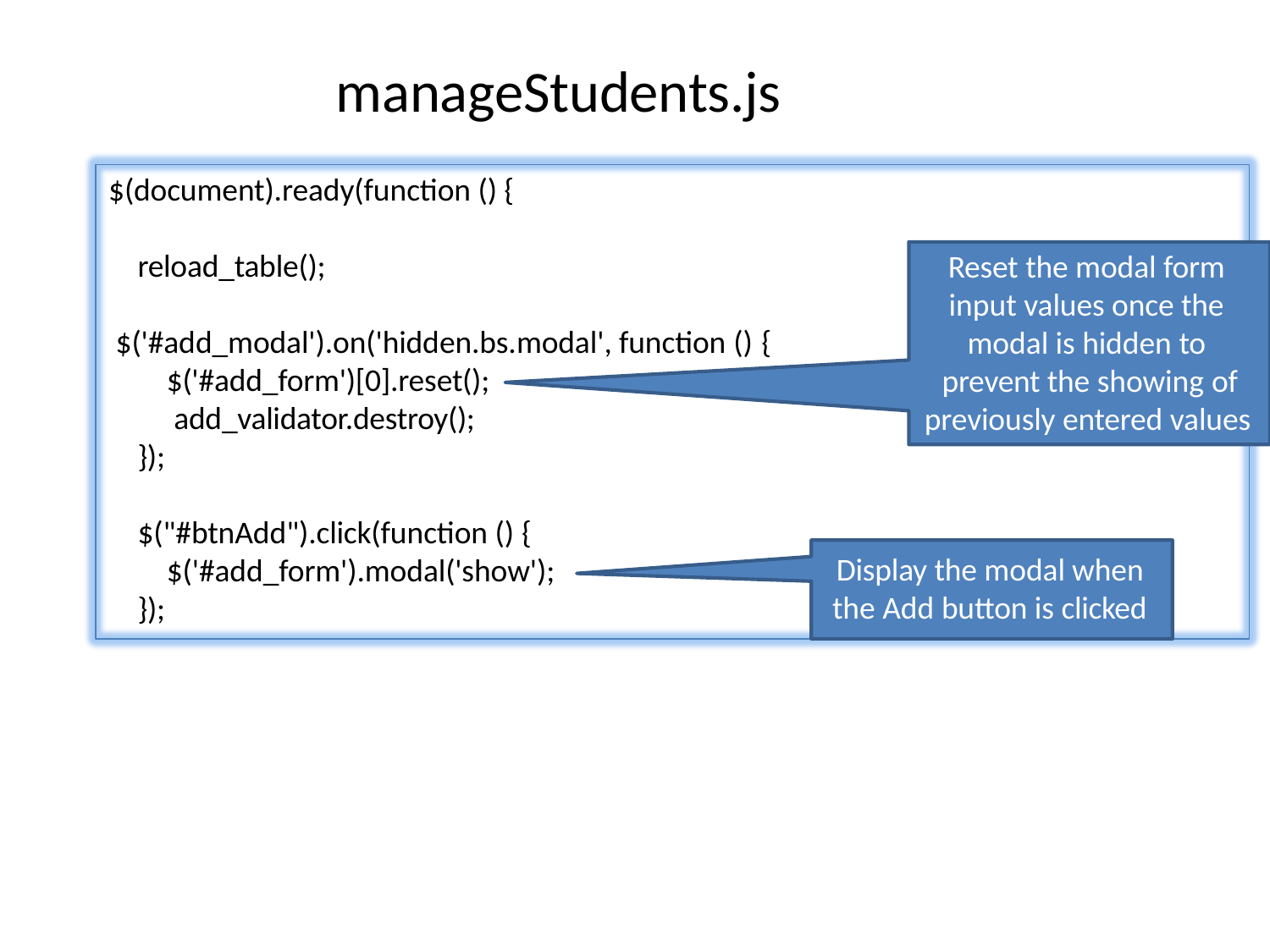

# manageStudents.js

$(document).ready(function () {

reload_table();
Reset the modal form  input values once the  modal is hidden to  prevent the showing of
$('#add_modal').on('hidden.bs.modal', function () {
$('#add_form')[0].reset();  add_validator.destroy();
});
previously entered values
$("#btnAdd").click(function () {
$('#add_form').modal('show');
});

Display the modal when  the Add button is clicked